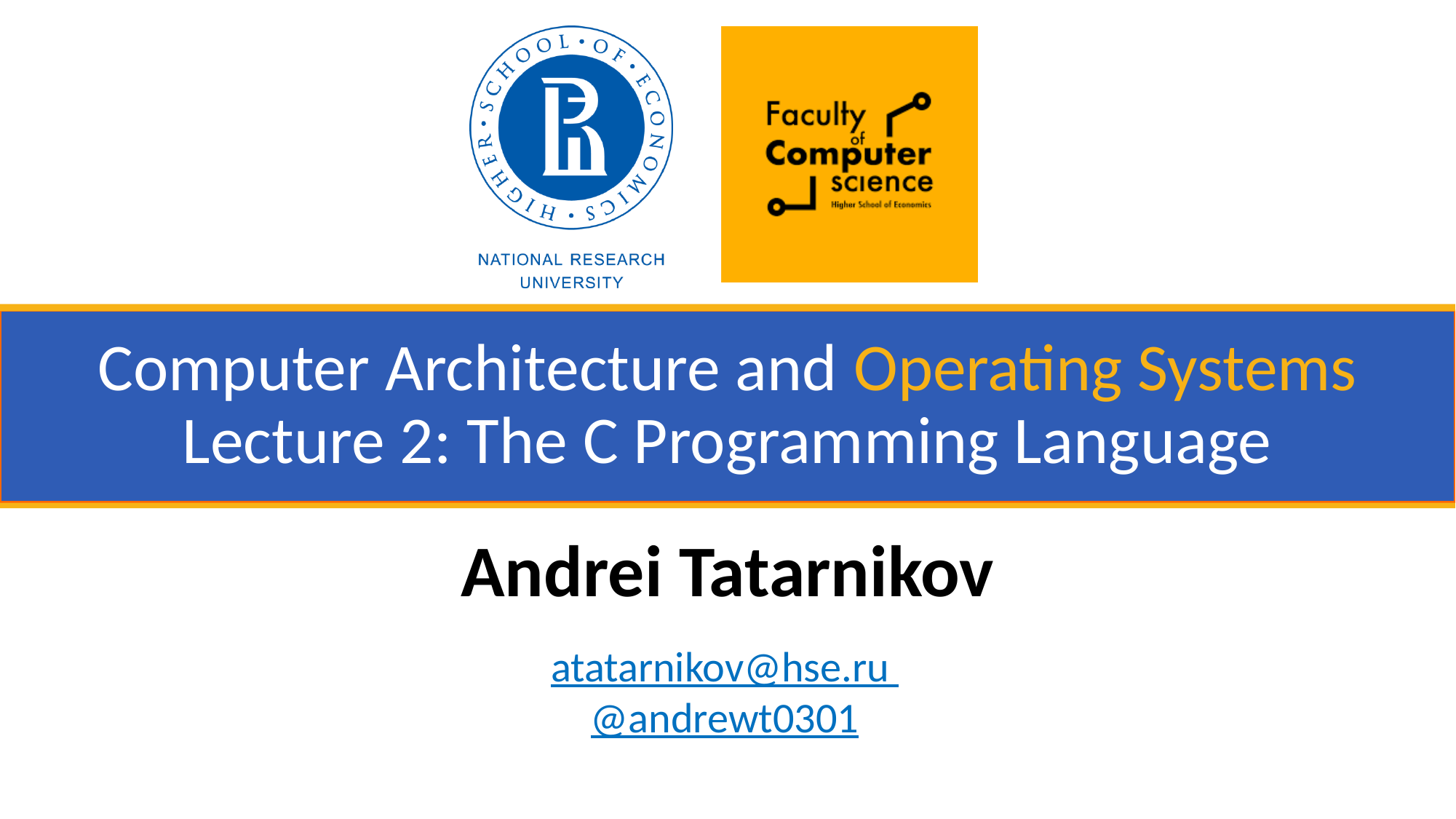

# Computer Architecture and Operating Systems Lecture 2: The C Programming Language
Andrei Tatarnikov
atatarnikov@hse.ru
@andrewt0301